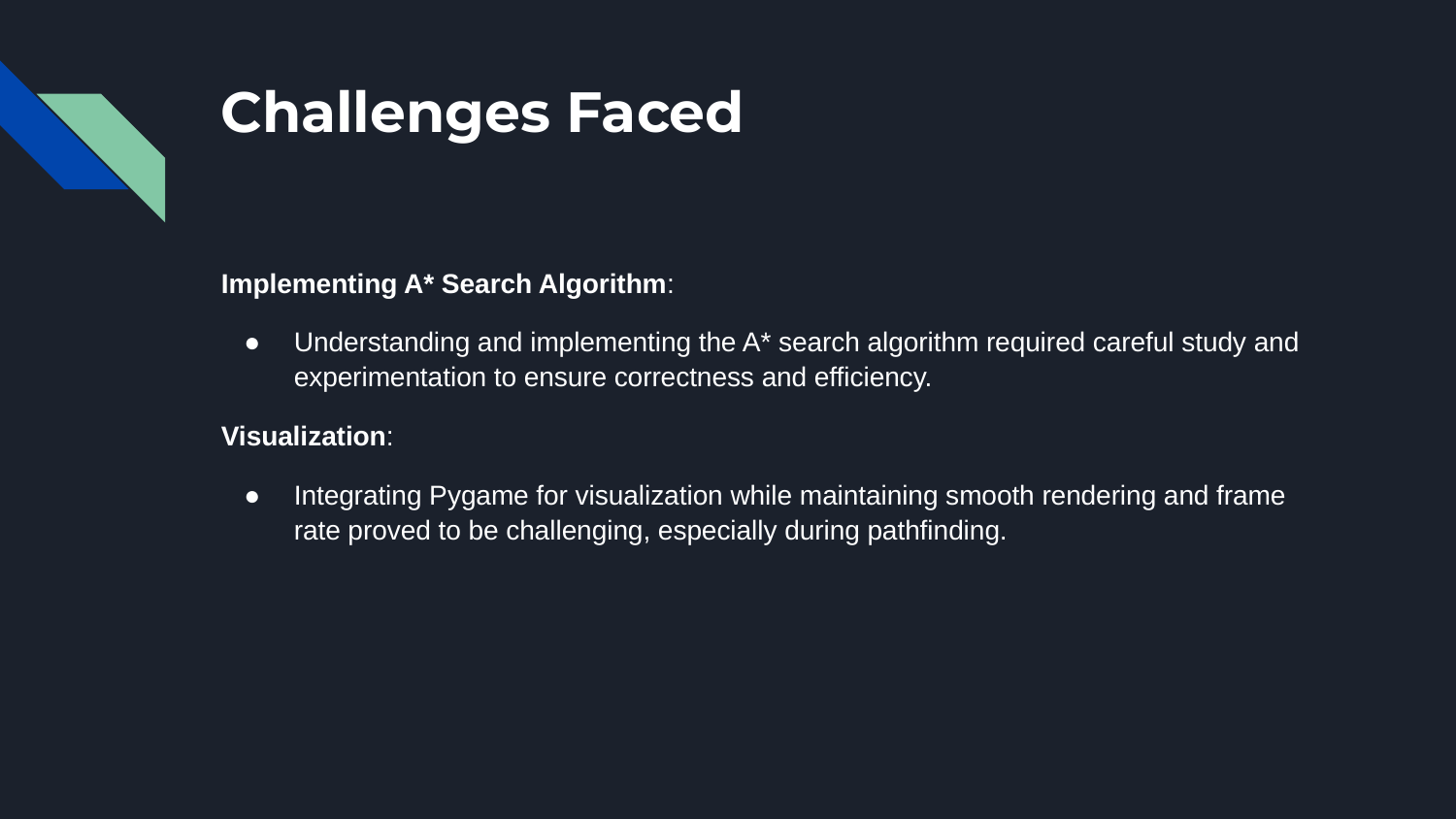

# Challenges Faced
Implementing A* Search Algorithm:
Understanding and implementing the A* search algorithm required careful study and experimentation to ensure correctness and efficiency.
Visualization:
Integrating Pygame for visualization while maintaining smooth rendering and frame rate proved to be challenging, especially during pathfinding.